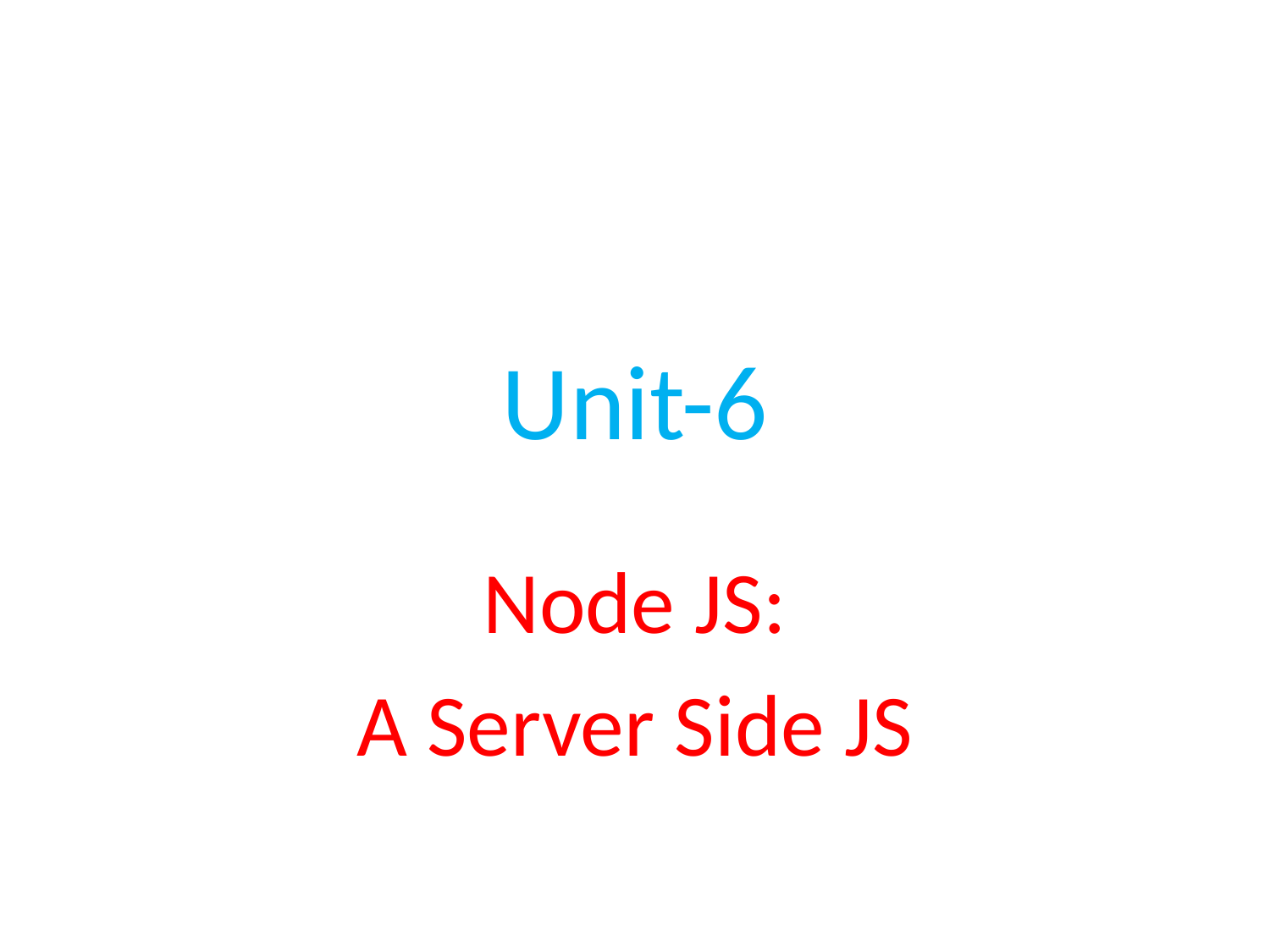

# Unit-6
Node JS:
A Server Side JS